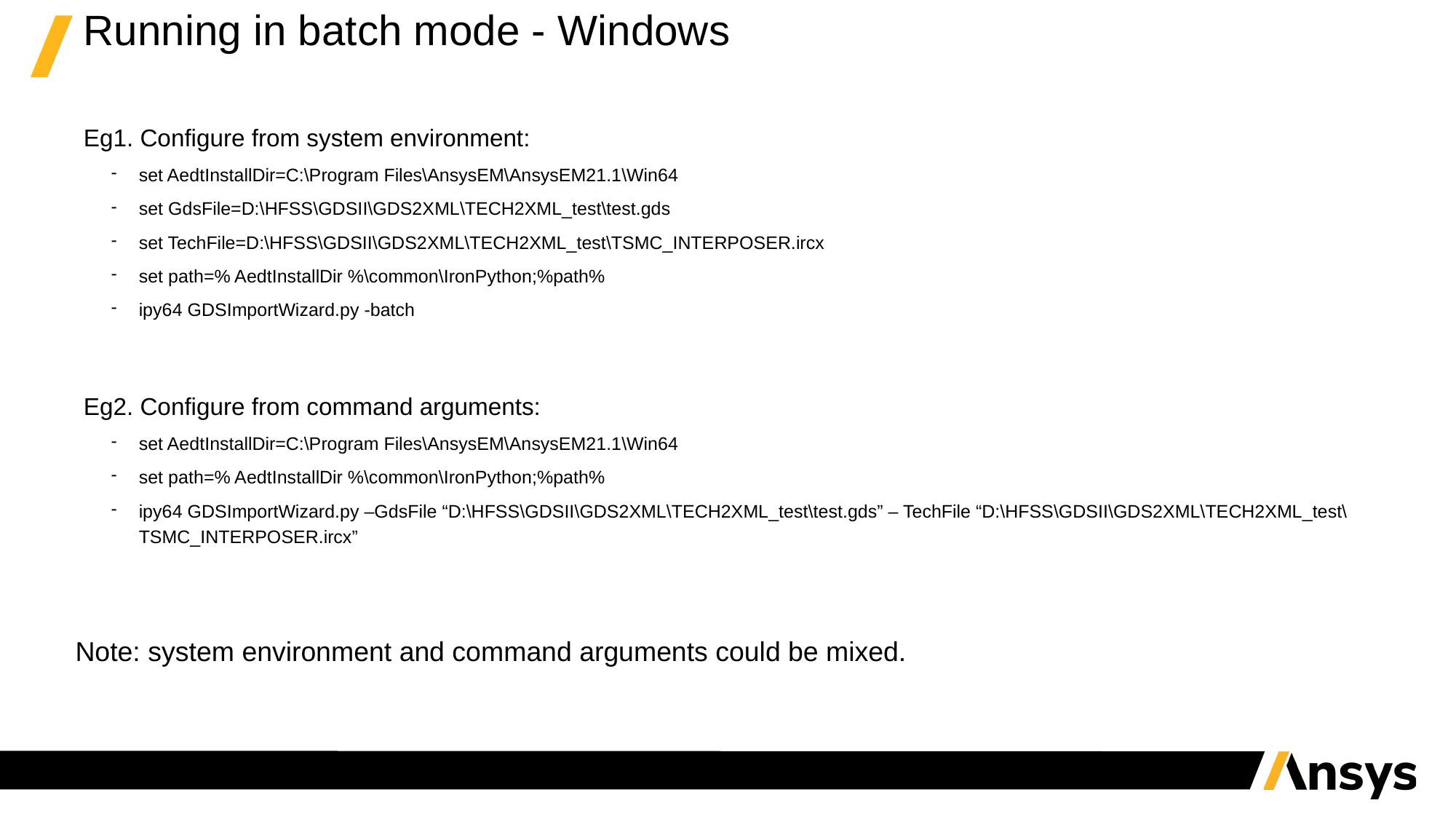

# Running in batch mode - Windows
Eg1. Configure from system environment:
set AedtInstallDir=C:\Program Files\AnsysEM\AnsysEM21.1\Win64
set GdsFile=D:\HFSS\GDSII\GDS2XML\TECH2XML_test\test.gds
set TechFile=D:\HFSS\GDSII\GDS2XML\TECH2XML_test\TSMC_INTERPOSER.ircx
set path=% AedtInstallDir %\common\IronPython;%path%
ipy64 GDSImportWizard.py -batch

Eg2. Configure from command arguments:
set AedtInstallDir=C:\Program Files\AnsysEM\AnsysEM21.1\Win64
set path=% AedtInstallDir %\common\IronPython;%path%
ipy64 GDSImportWizard.py –GdsFile “D:\HFSS\GDSII\GDS2XML\TECH2XML_test\test.gds” – TechFile “D:\HFSS\GDSII\GDS2XML\TECH2XML_test\TSMC_INTERPOSER.ircx”
Note: system environment and command arguments could be mixed.